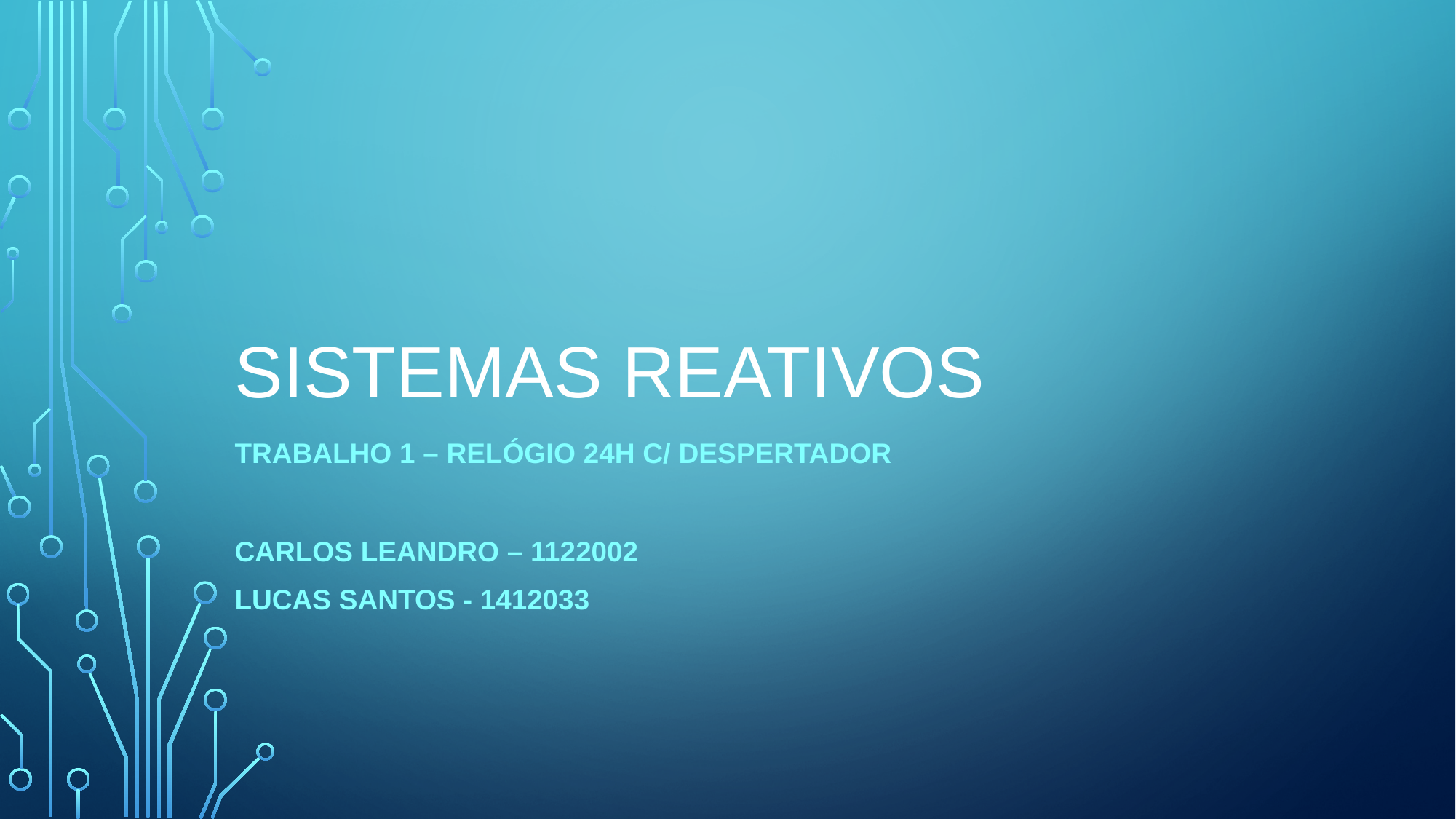

# SISTEMAS REATIVOS
TRABALHO 1 – RELÓGIO 24H C/ DESPERTADOR

CARLOS LEANDRO – 1122002
LUCAS SANTOS - 1412033